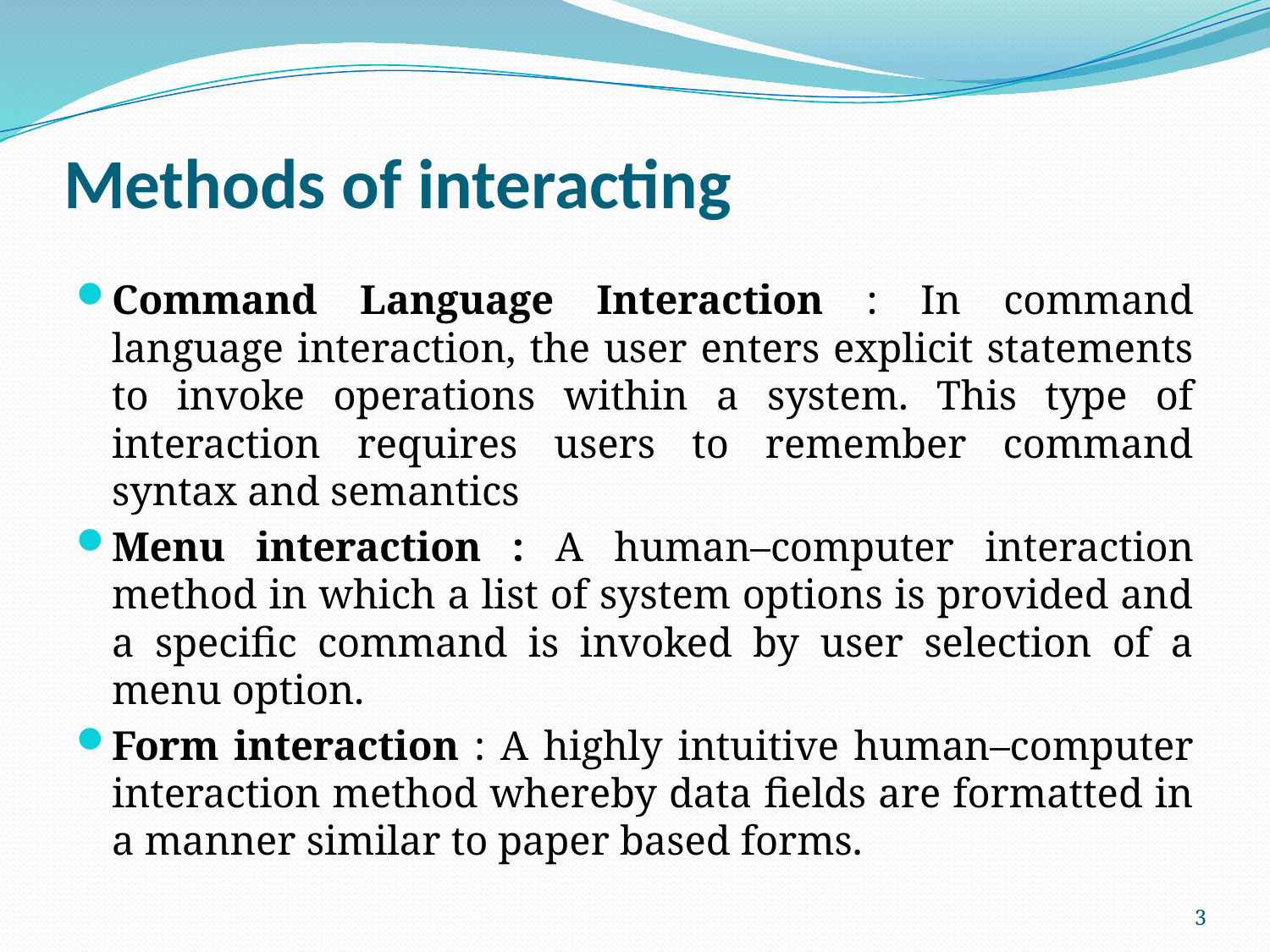

# Methods of interacting
Command Language Interaction : In command language interaction, the user enters explicit statements to invoke operations within a system. This type of interaction requires users to remember command syntax and semantics
Menu interaction : A human–computer interaction method in which a list of system options is provided and a specific command is invoked by user selection of a menu option.
Form interaction : A highly intuitive human–computer interaction method whereby data fields are formatted in a manner similar to paper based forms.
3